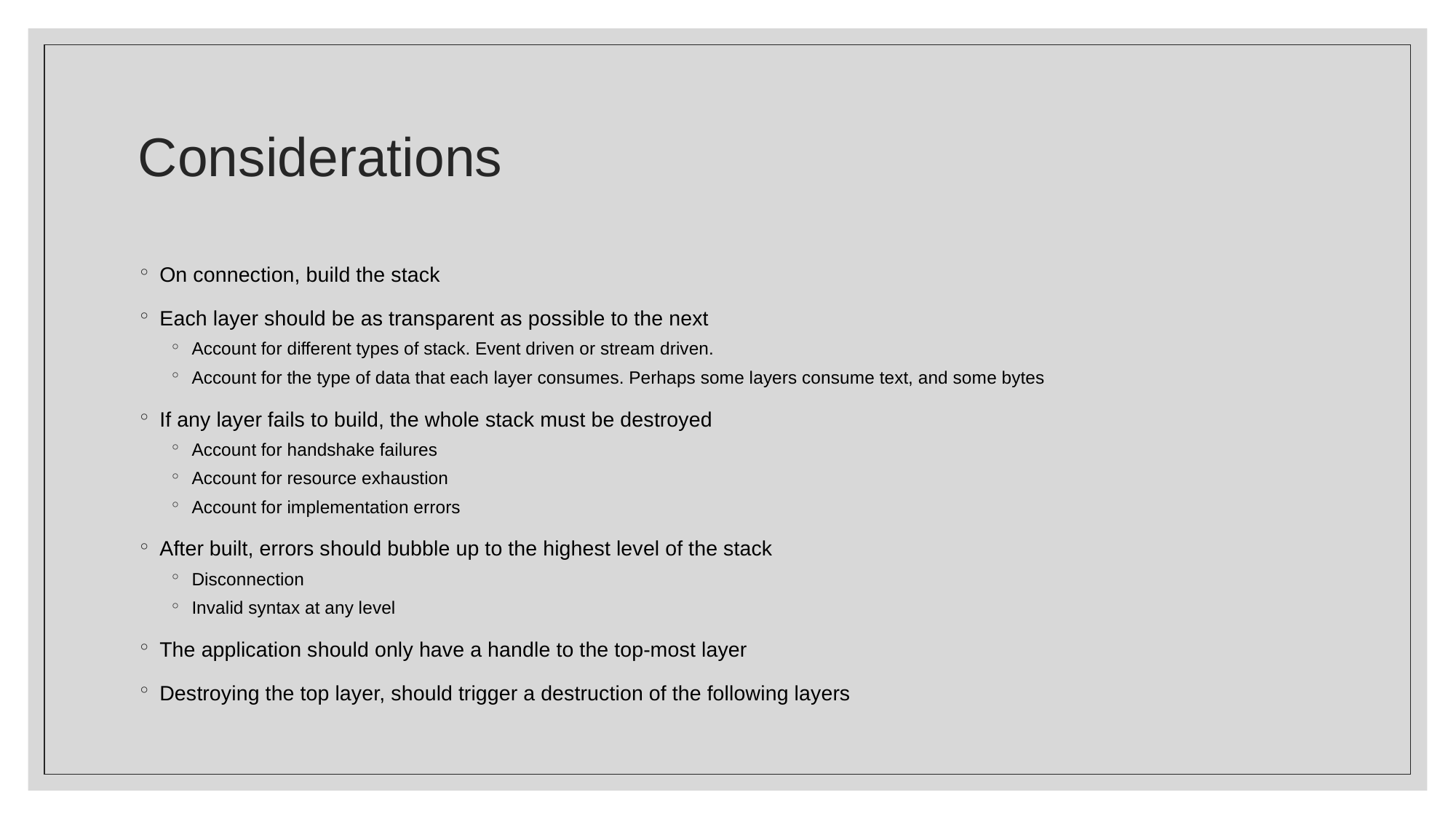

# Considerations
On connection, build the stack
Each layer should be as transparent as possible to the next
Account for different types of stack. Event driven or stream driven.
Account for the type of data that each layer consumes. Perhaps some layers consume text, and some bytes
If any layer fails to build, the whole stack must be destroyed
Account for handshake failures
Account for resource exhaustion
Account for implementation errors
After built, errors should bubble up to the highest level of the stack
Disconnection
Invalid syntax at any level
The application should only have a handle to the top-most layer
Destroying the top layer, should trigger a destruction of the following layers